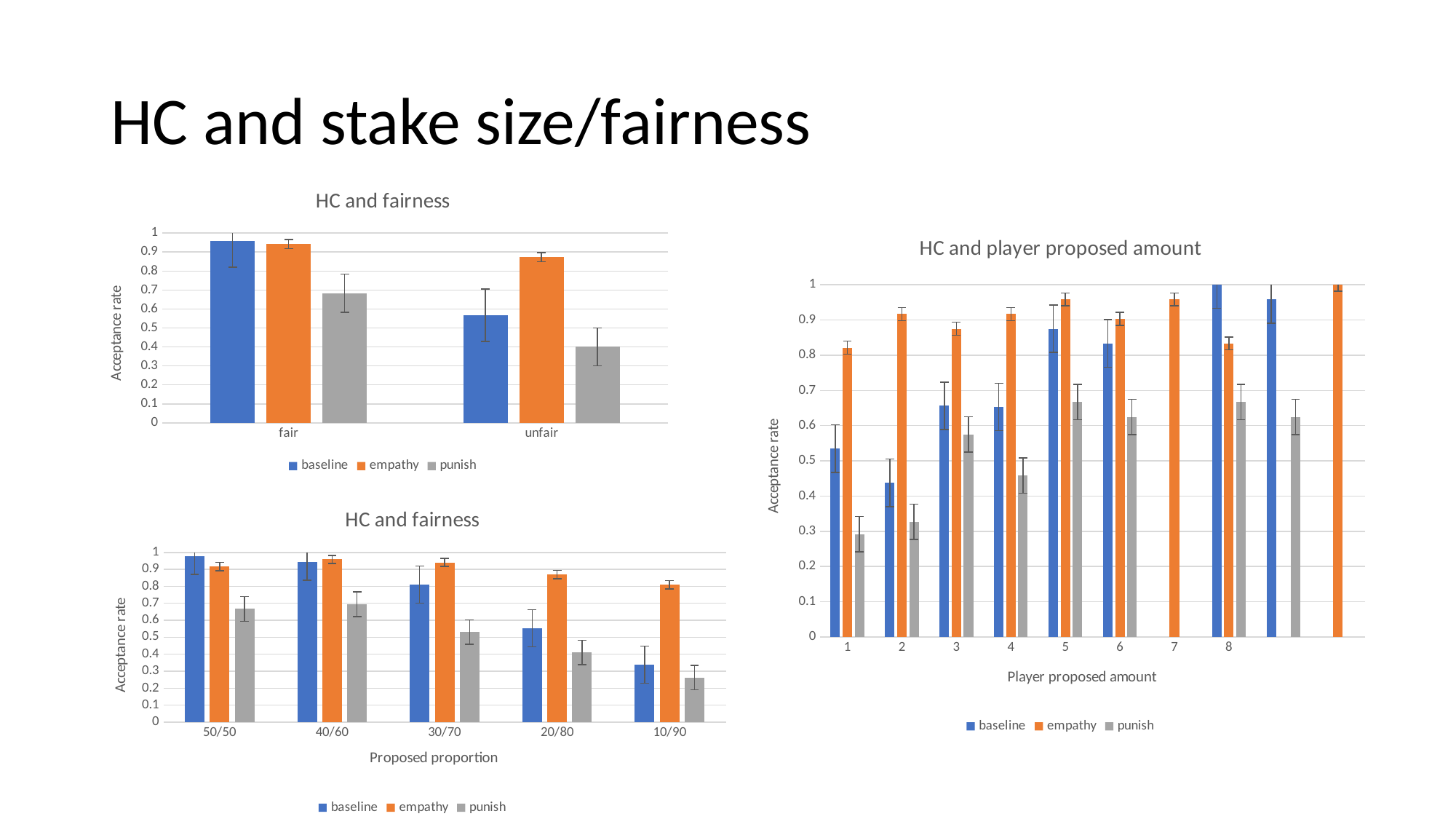

# HC and stake size/fairness

### Chart: HC and fairness

| Category | baseline | empathy | punish |
|---|---|---|---|
| fair | 0.958333333333333 | 0.941666666666667 | 0.683333333333333 |
| unfair | 0.567460317460317 | 0.873015873015873 | 0.400793650793651 |

### Chart: HC and player proposed amount

| Category | baseline | empathy | punish |
|---|---|---|---|

### Chart: HC and fairness

| Category | baseline | empathy | punish |
|---|---|---|---|
| 50/50 | 0.979166666666667 | 0.916666666666667 | 0.666666666666667 |
| 40/60 | 0.944444444444444 | 0.958333333333333 | 0.694444444444444 |
| 30/70 | 0.809523809523809 | 0.94047619047619 | 0.529761904761905 |
| 20/80 | 0.553571428571429 | 0.869047619047619 | 0.410714285714286 |
| 10/90 | 0.339285714285714 | 0.809523809523809 | 0.261904761904762 |